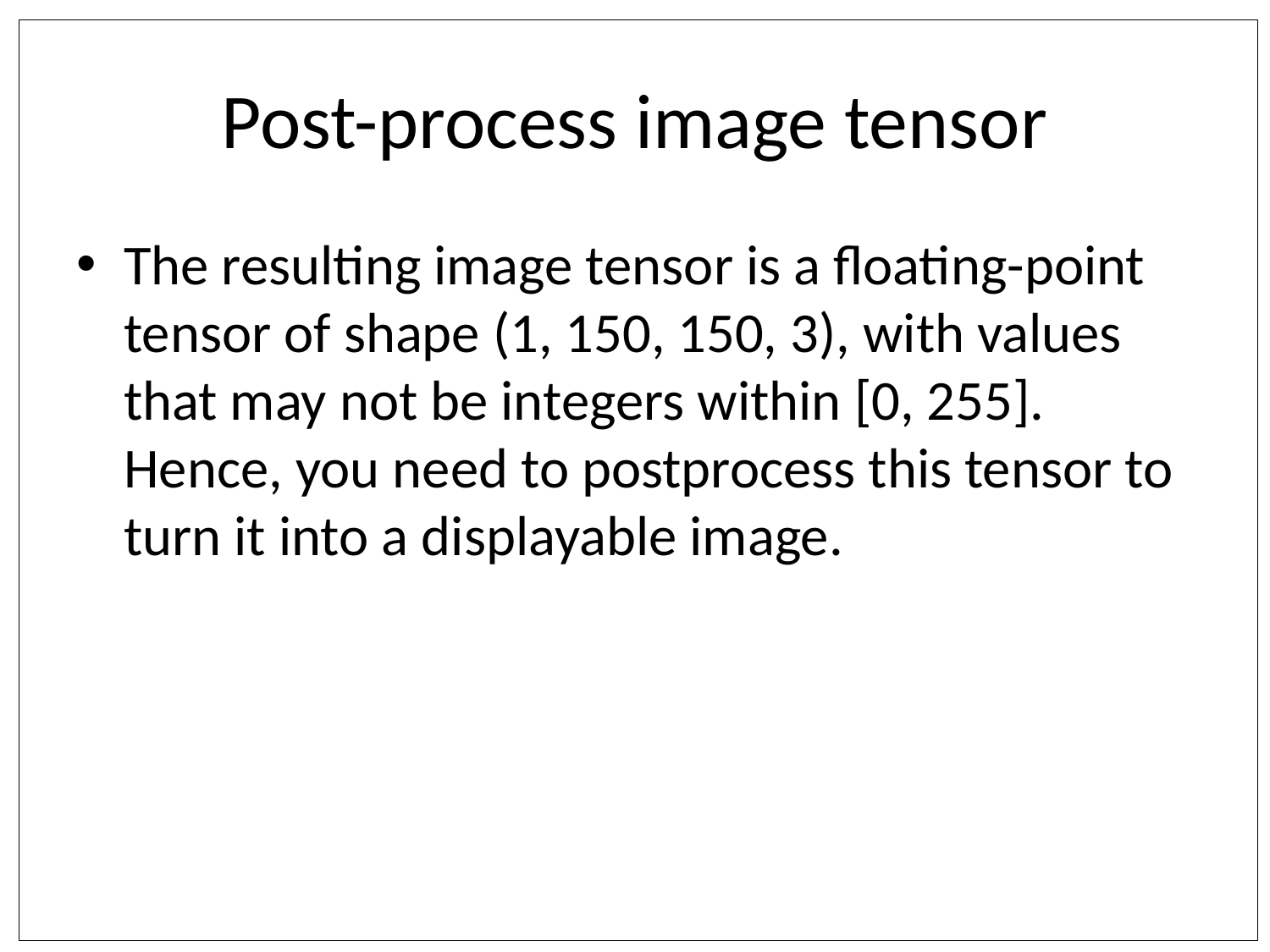

# Post-process image tensor
The resulting image tensor is a floating-point tensor of shape (1, 150, 150, 3), with values that may not be integers within [0, 255]. Hence, you need to postprocess this tensor to turn it into a displayable image.